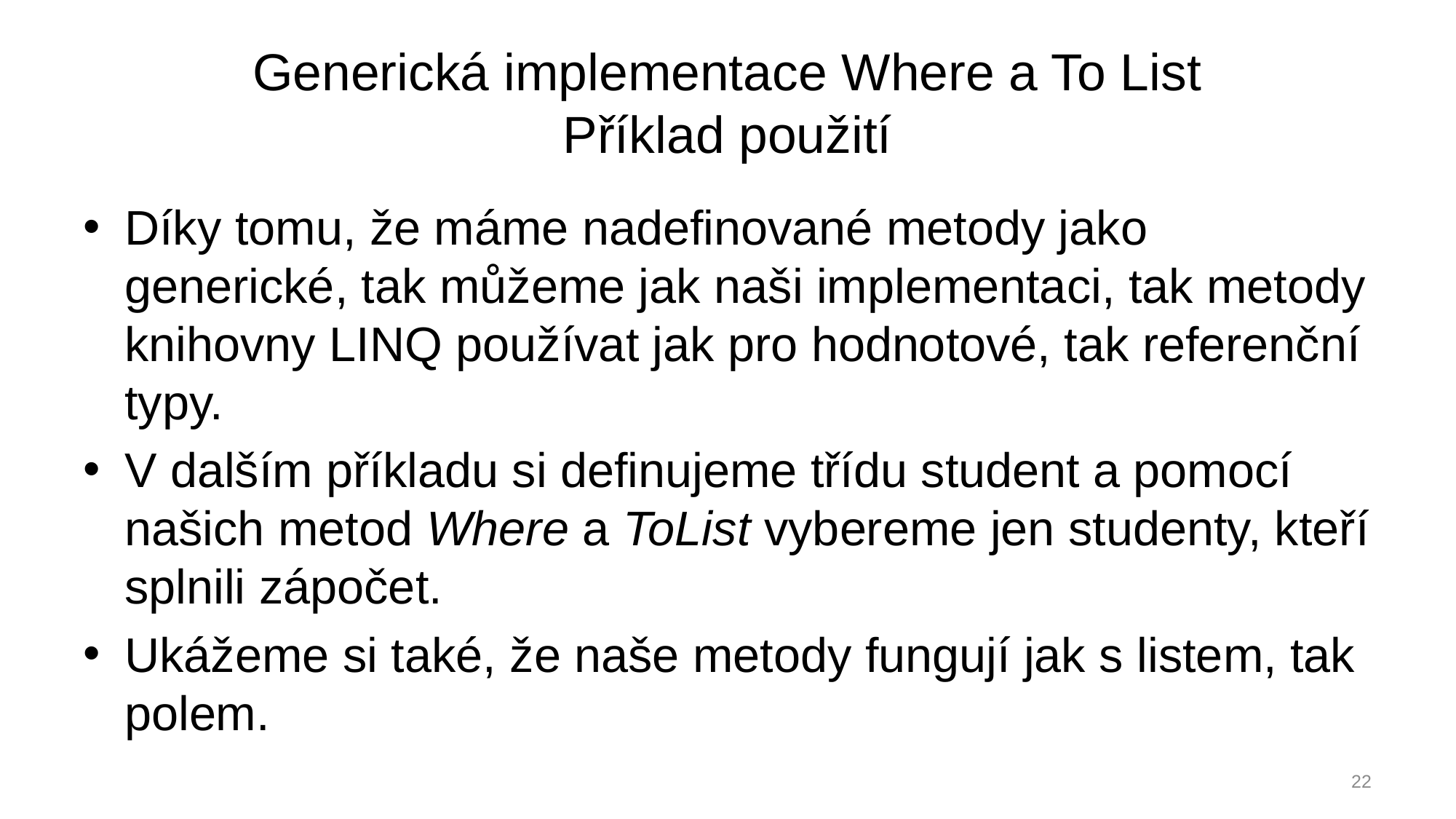

# Generická implementace Where a To List Příklad použití
Díky tomu, že máme nadefinované metody jako generické, tak můžeme jak naši implementaci, tak metody knihovny LINQ používat jak pro hodnotové, tak referenční typy.
V dalším příkladu si definujeme třídu student a pomocí našich metod Where a ToList vybereme jen studenty, kteří splnili zápočet.
Ukážeme si také, že naše metody fungují jak s listem, tak polem.
22